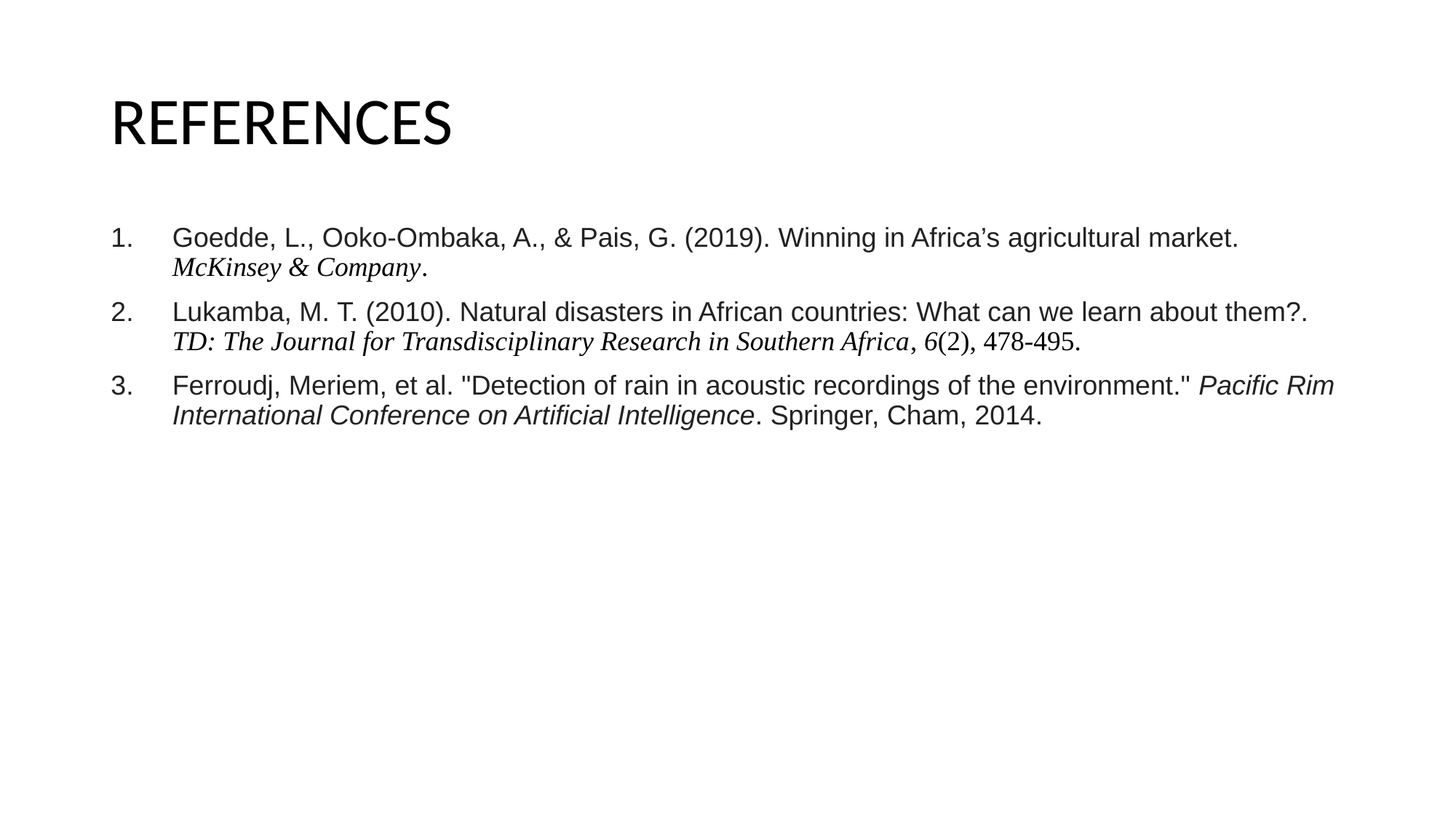

# REFERENCES
Goedde, L., Ooko-Ombaka, A., & Pais, G. (2019). Winning in Africa’s agricultural market. McKinsey & Company.
Lukamba, M. T. (2010). Natural disasters in African countries: What can we learn about them?. TD: The Journal for Transdisciplinary Research in Southern Africa, 6(2), 478-495.
Ferroudj, Meriem, et al. "Detection of rain in acoustic recordings of the environment." Pacific Rim International Conference on Artificial Intelligence. Springer, Cham, 2014.